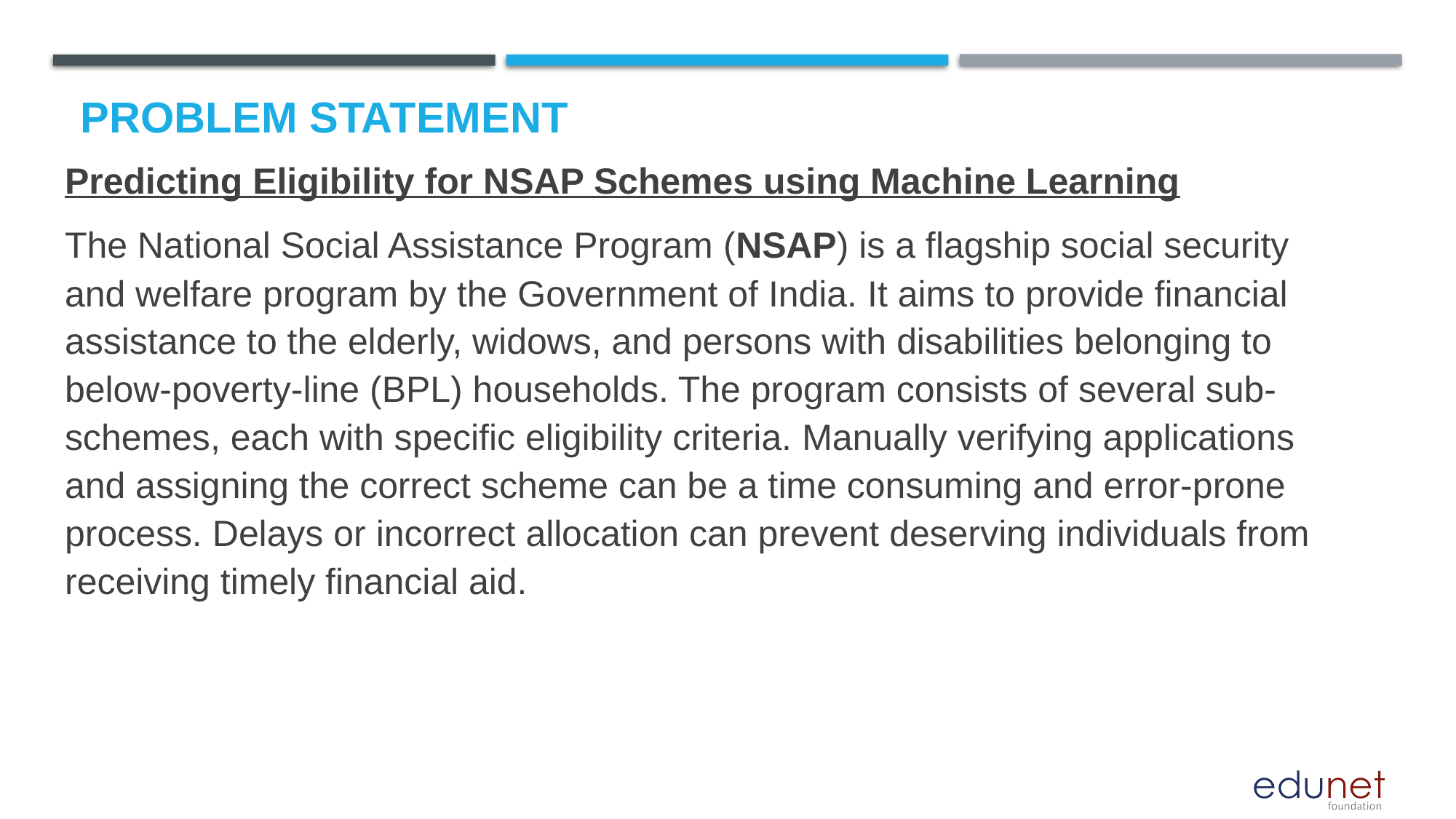

# Problem Statement
Predicting Eligibility for NSAP Schemes using Machine Learning
The National Social Assistance Program (NSAP) is a flagship social security and welfare program by the Government of India. It aims to provide financial assistance to the elderly, widows, and persons with disabilities belonging to below-poverty-line (BPL) households. The program consists of several sub-schemes, each with specific eligibility criteria. Manually verifying applications and assigning the correct scheme can be a time consuming and error-prone process. Delays or incorrect allocation can prevent deserving individuals from receiving timely financial aid.